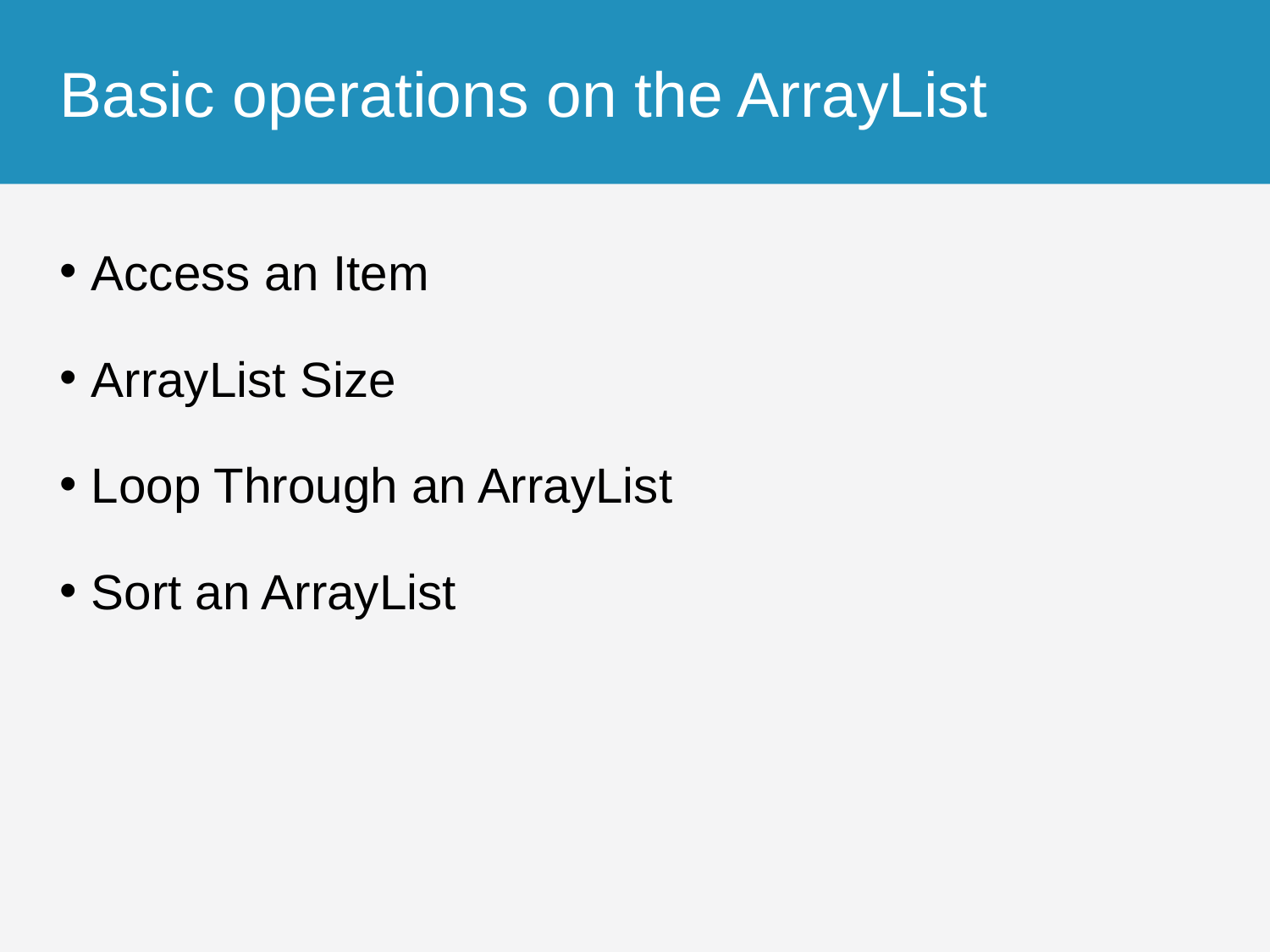

# Basic operations on the ArrayList
Access an Item
ArrayList Size
Loop Through an ArrayList
Sort an ArrayList